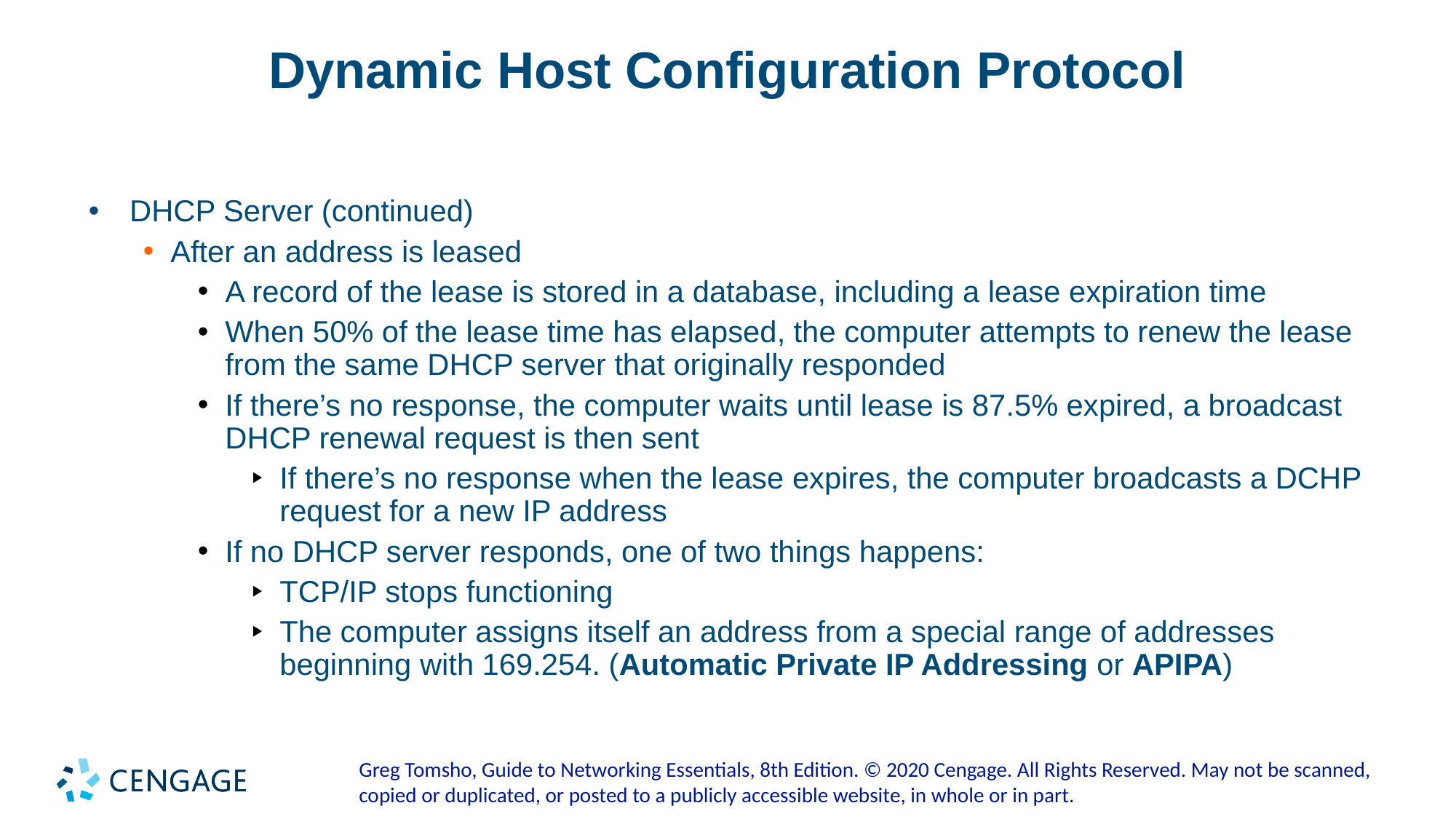

# Dynamic Host Configuration Protocol
DHCP Server (continued)
After an address is leased
A record of the lease is stored in a database, including a lease expiration time
When 50% of the lease time has elapsed, the computer attempts to renew the lease from the same DHCP server that originally responded
If there’s no response, the computer waits until lease is 87.5% expired, a broadcast DHCP renewal request is then sent
If there’s no response when the lease expires, the computer broadcasts a DCHP request for a new IP address
If no DHCP server responds, one of two things happens:
TCP/IP stops functioning
The computer assigns itself an address from a special range of addresses beginning with 169.254. (Automatic Private IP Addressing or APIPA)